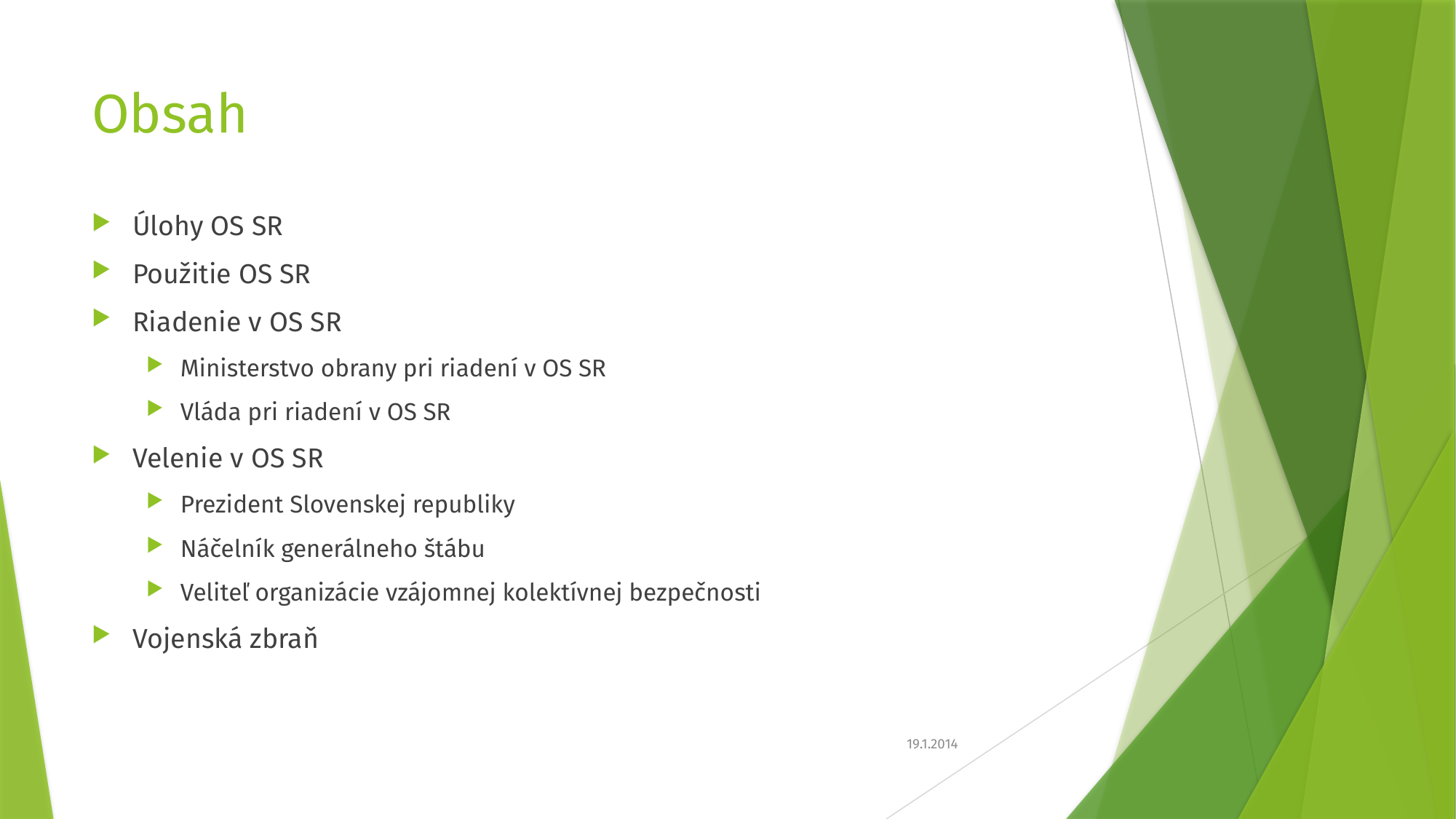

# Obsah
Úlohy OS SR
Použitie OS SR
Riadenie v OS SR
Ministerstvo obrany pri riadení v OS SR
Vláda pri riadení v OS SR
Velenie v OS SR
Prezident Slovenskej republiky
Náčelník generálneho štábu
Veliteľ organizácie vzájomnej kolektívnej bezpečnosti
Vojenská zbraň

19.1.2014